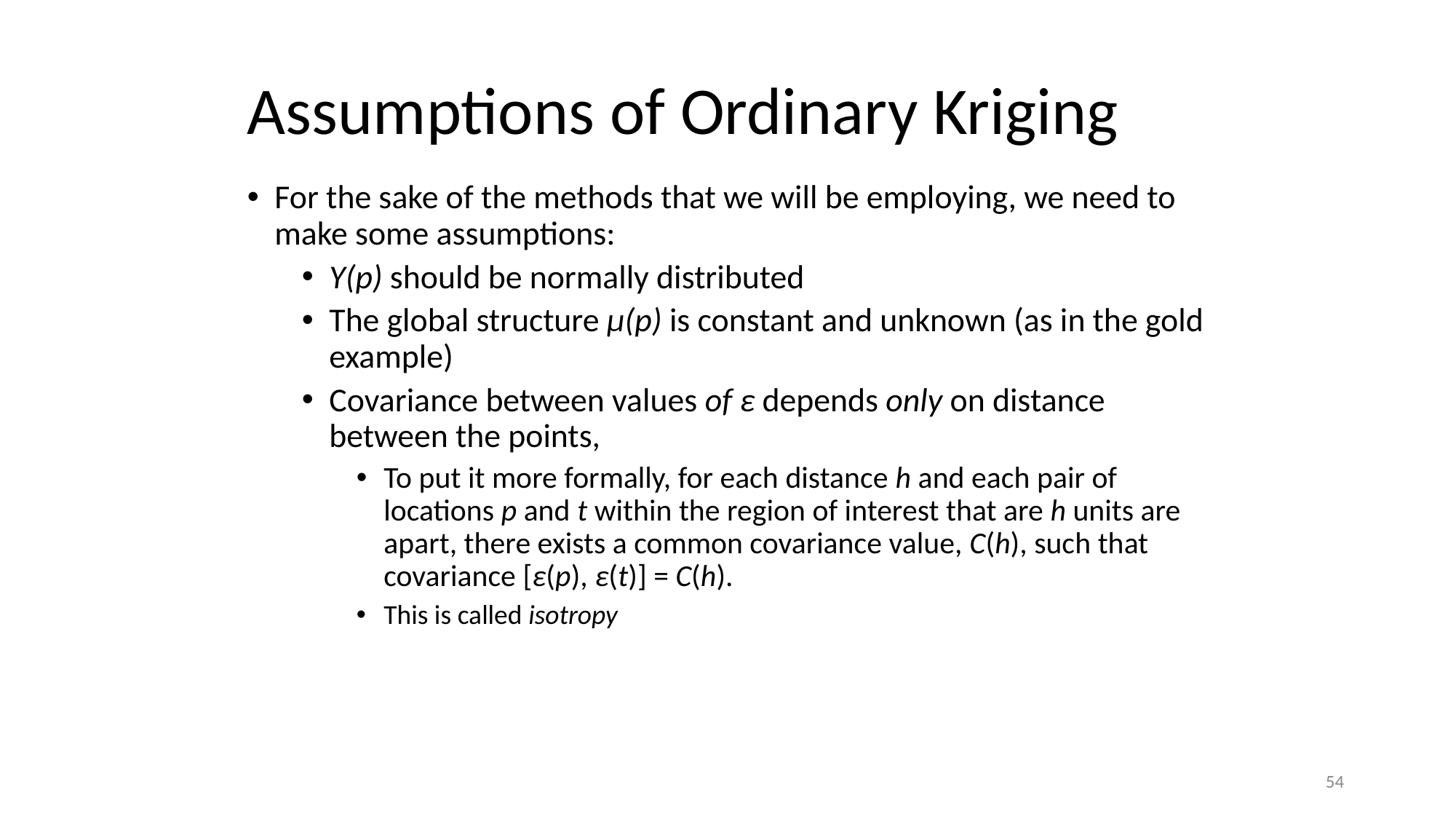

# Assumptions of Ordinary Kriging
For the sake of the methods that we will be employing, we need to make some assumptions:
Y(p) should be normally distributed
The global structure μ(p) is constant and unknown (as in the gold example)
Covariance between values of ε depends only on distance between the points,
To put it more formally, for each distance h and each pair of locations p and t within the region of interest that are h units are apart, there exists a common covariance value, C(h), such that covariance [ε(p), ε(t)] = C(h).
This is called isotropy
54